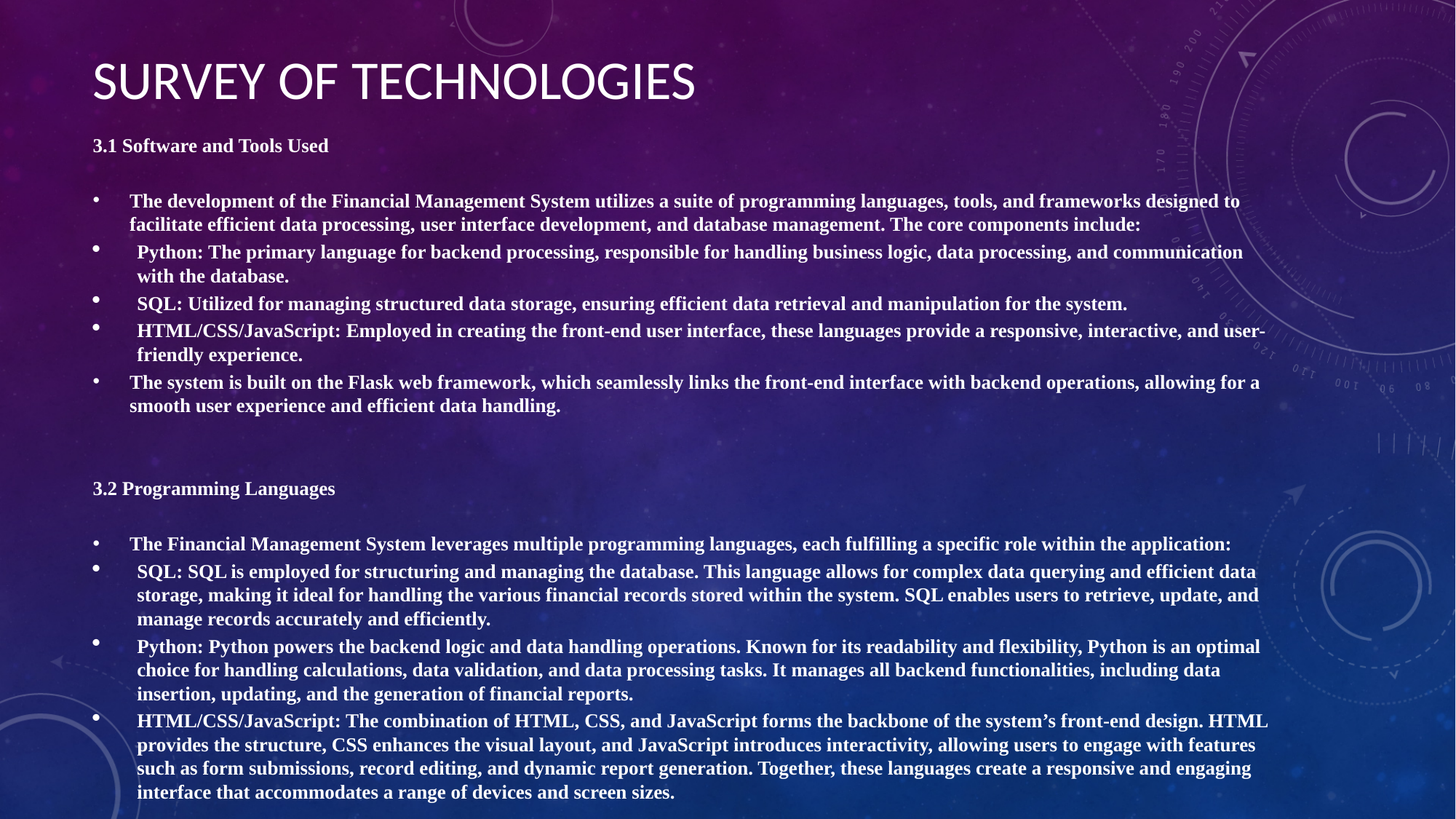

# SURVEY OF TECHNOLOGIES
3.1 Software and Tools Used

The development of the Financial Management System utilizes a suite of programming languages, tools, and frameworks designed to facilitate efficient data processing, user interface development, and database management. The core components include:
Python: The primary language for backend processing, responsible for handling business logic, data processing, and communication with the database.
SQL: Utilized for managing structured data storage, ensuring efficient data retrieval and manipulation for the system.
HTML/CSS/JavaScript: Employed in creating the front-end user interface, these languages provide a responsive, interactive, and user-friendly experience.
The system is built on the Flask web framework, which seamlessly links the front-end interface with backend operations, allowing for a smooth user experience and efficient data handling.

3.2 Programming Languages

The Financial Management System leverages multiple programming languages, each fulfilling a specific role within the application:
SQL: SQL is employed for structuring and managing the database. This language allows for complex data querying and efficient data storage, making it ideal for handling the various financial records stored within the system. SQL enables users to retrieve, update, and manage records accurately and efficiently.
Python: Python powers the backend logic and data handling operations. Known for its readability and flexibility, Python is an optimal choice for handling calculations, data validation, and data processing tasks. It manages all backend functionalities, including data insertion, updating, and the generation of financial reports.
HTML/CSS/JavaScript: The combination of HTML, CSS, and JavaScript forms the backbone of the system’s front-end design. HTML provides the structure, CSS enhances the visual layout, and JavaScript introduces interactivity, allowing users to engage with features such as form submissions, record editing, and dynamic report generation. Together, these languages create a responsive and engaging interface that accommodates a range of devices and screen sizes.